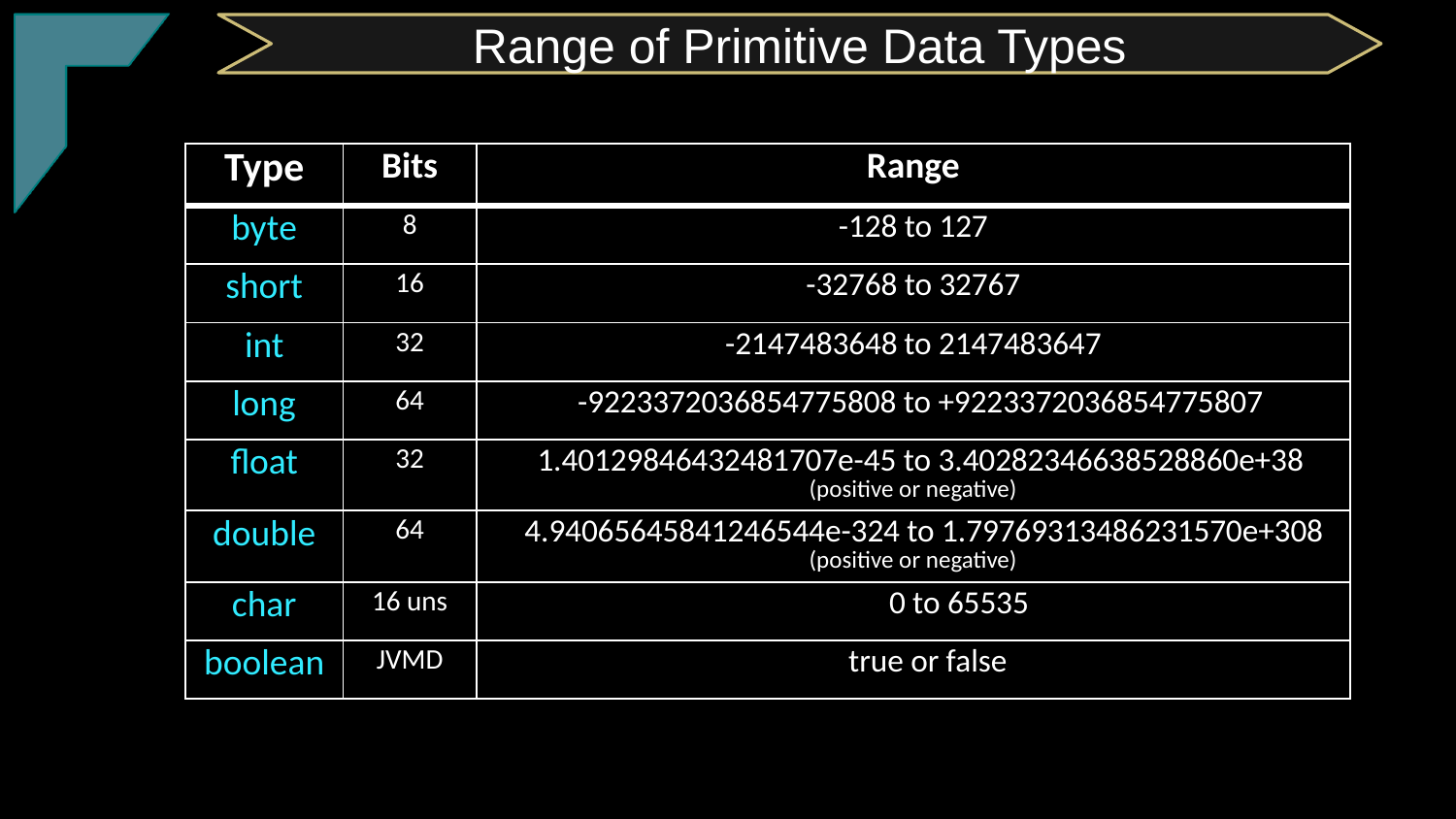

TClark
Range of Primitive Data Types
| Type | Bits | Range |
| --- | --- | --- |
| byte | 8 | -128 to 127 |
| short | 16 | -32768 to 32767 |
| int | 32 | -2147483648 to 2147483647 |
| long | 64 | -9223372036854775808 to +9223372036854775807 |
| float | 32 | 1.40129846432481707e-45 to 3.40282346638528860e+38 (positive or negative) |
| double | 64 | 4.94065645841246544e-324 to 1.79769313486231570e+308 (positive or negative) |
| char | 16 uns | 0 to 65535 |
| boolean | JVMD | true or false |